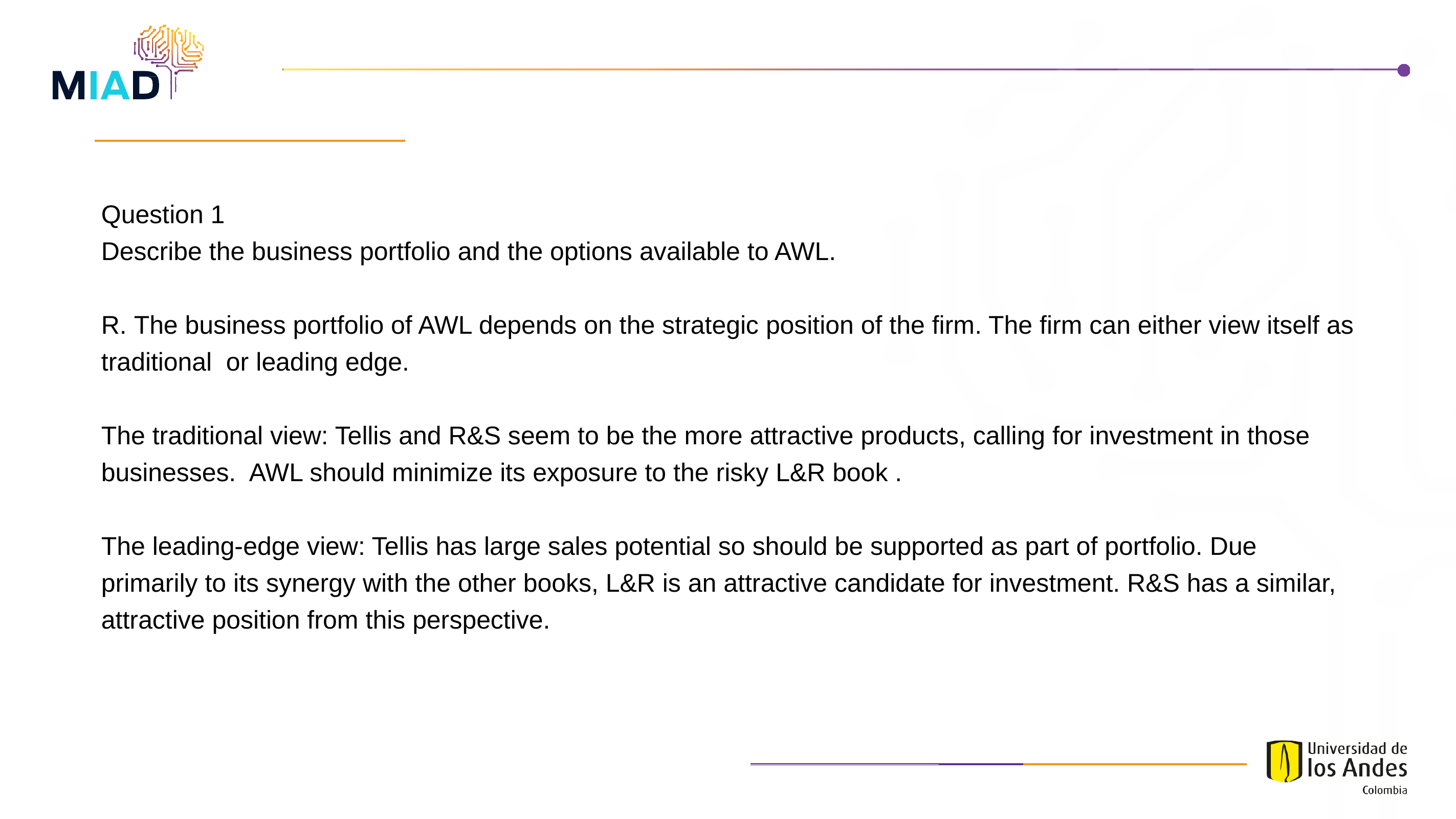

Question 1
Describe the business portfolio and the options available to AWL.

R. The business portfolio of AWL depends on the strategic position of the firm. The firm can either view itself as traditional  or leading edge.

The traditional view: Tellis and R&S seem to be the more attractive products, calling for investment in those businesses.  AWL should minimize its exposure to the risky L&R book .

The leading-edge view: Tellis has large sales potential so should be supported as part of portfolio. Due primarily to its synergy with the other books, L&R is an attractive candidate for investment. R&S has a similar, attractive position from this perspective.